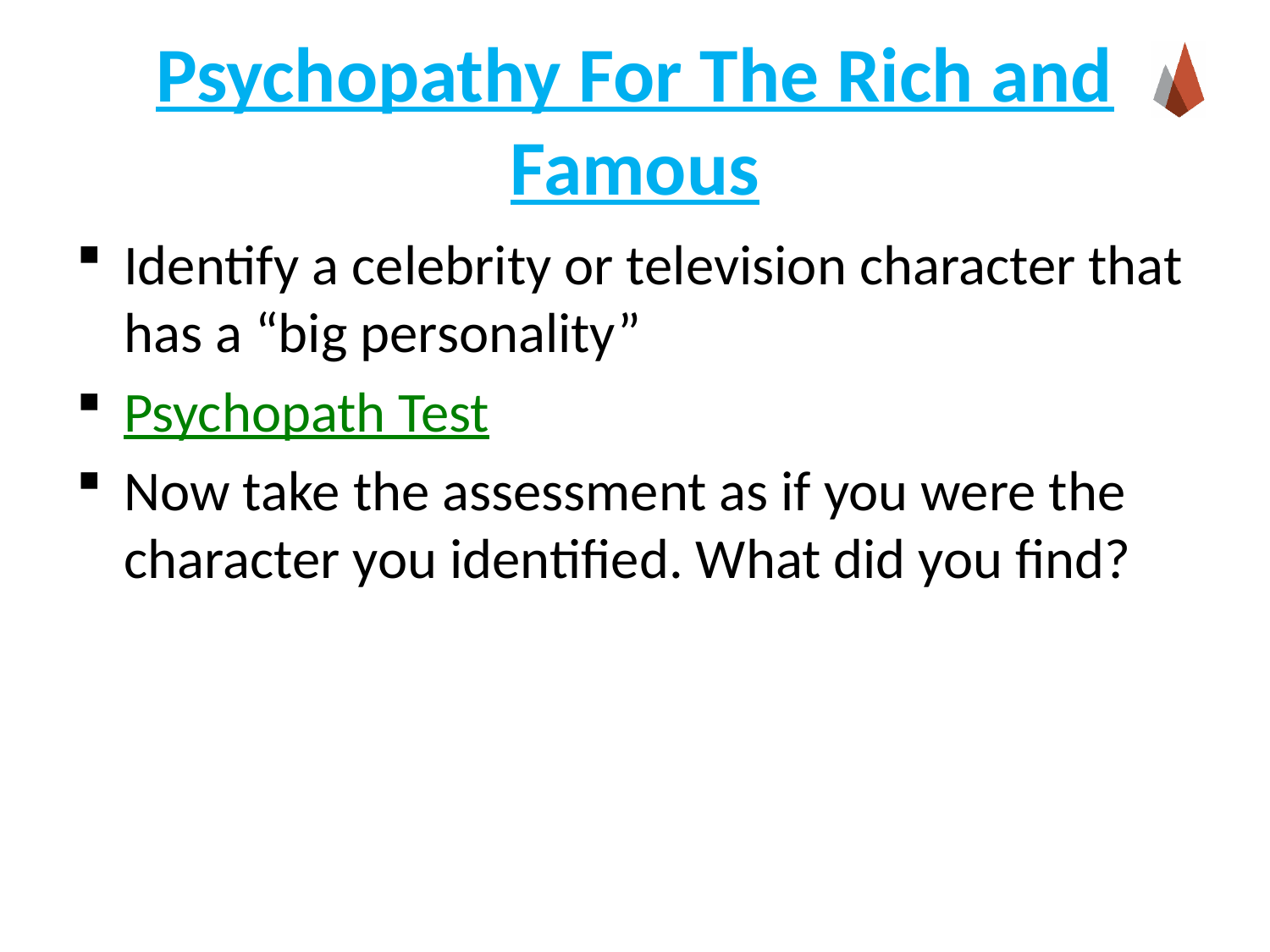

# Psychopathy For The Rich and Famous
Identify a celebrity or television character that has a “big personality”
Psychopath Test
Now take the assessment as if you were the character you identified. What did you find?